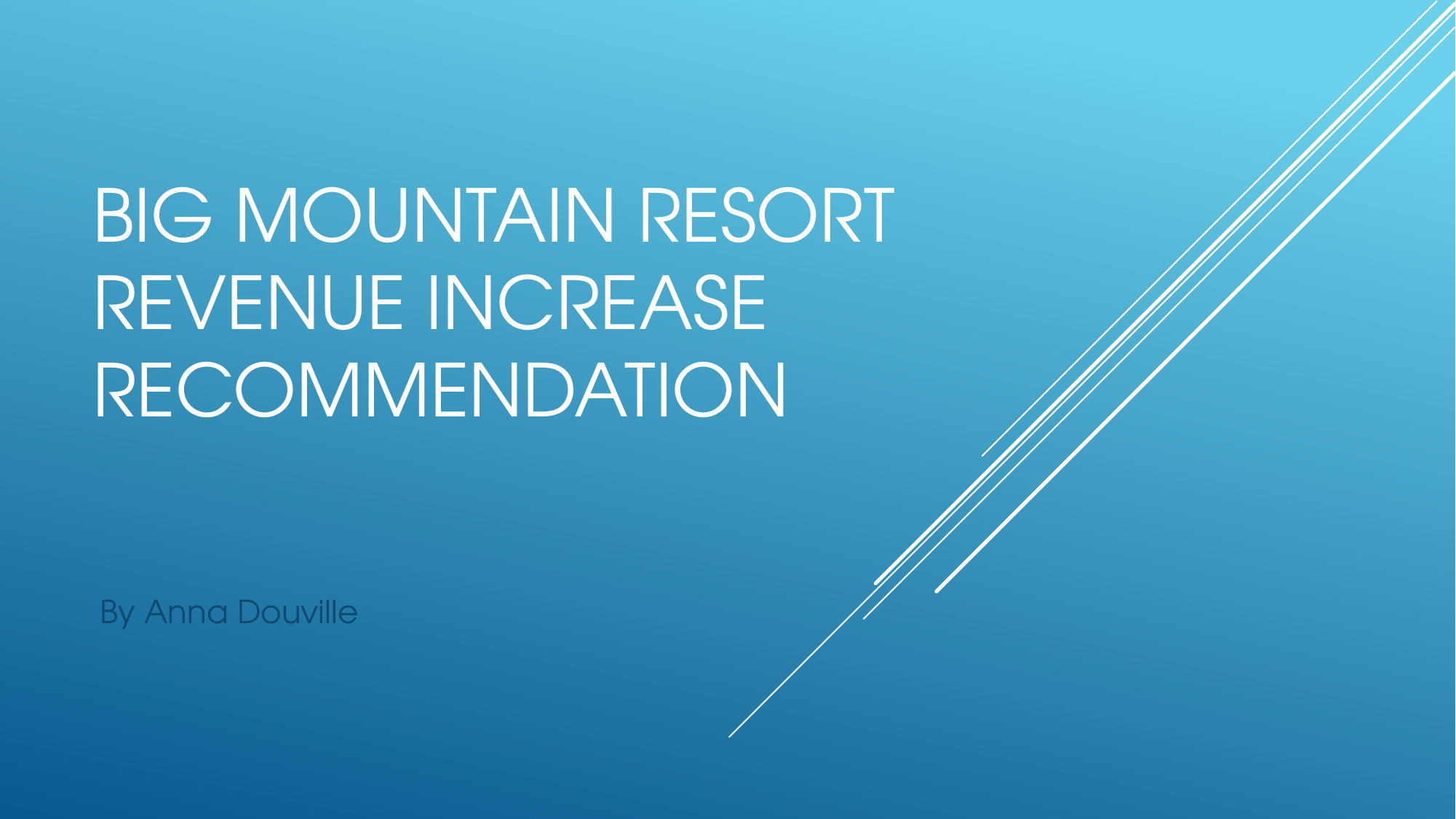

# Big Mountain Resort Revenue increase recommendation
By Anna Douville